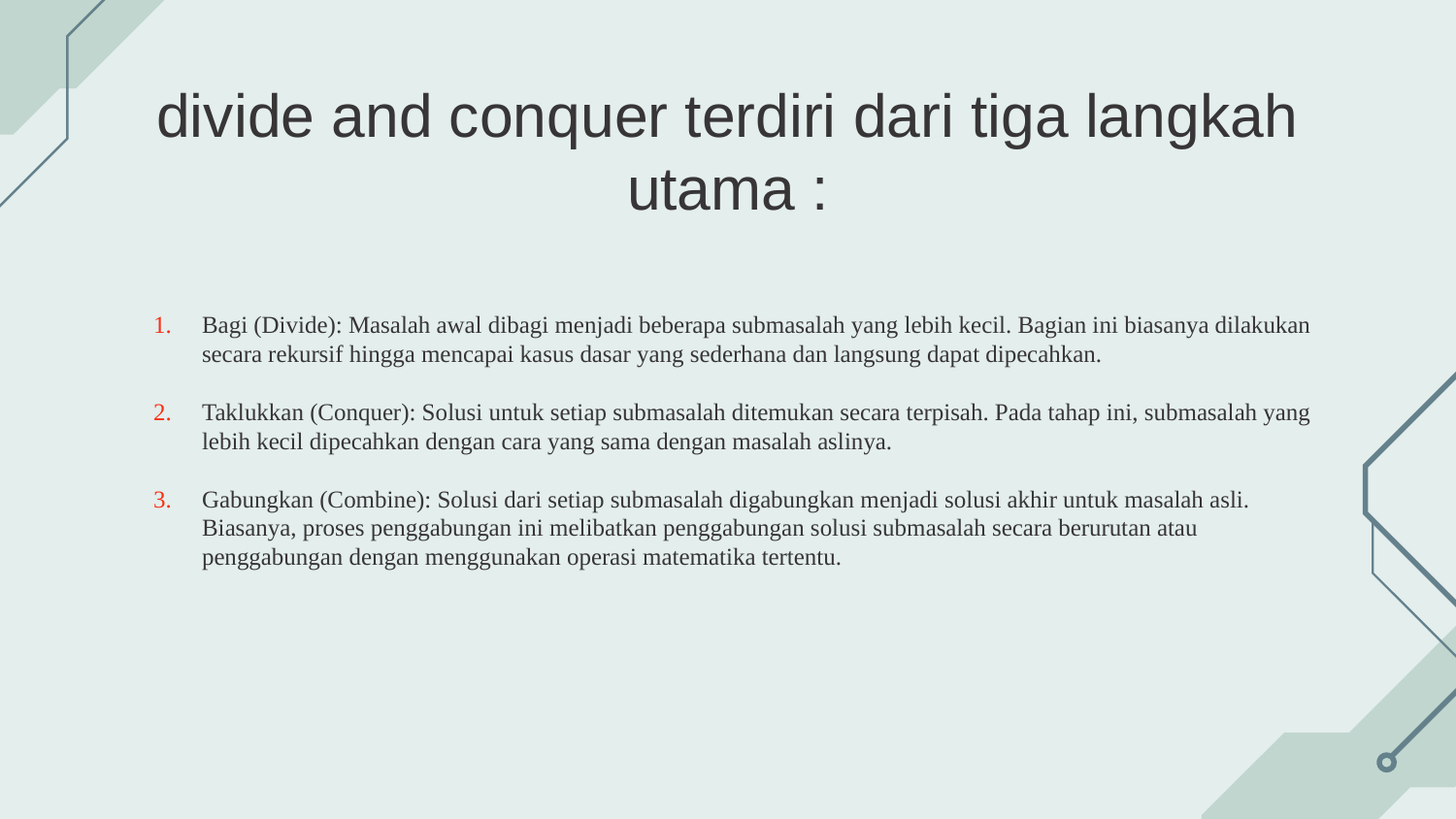

# divide and conquer terdiri dari tiga langkah utama :
Bagi (Divide): Masalah awal dibagi menjadi beberapa submasalah yang lebih kecil. Bagian ini biasanya dilakukan secara rekursif hingga mencapai kasus dasar yang sederhana dan langsung dapat dipecahkan.

Taklukkan (Conquer): Solusi untuk setiap submasalah ditemukan secara terpisah. Pada tahap ini, submasalah yang lebih kecil dipecahkan dengan cara yang sama dengan masalah aslinya.

Gabungkan (Combine): Solusi dari setiap submasalah digabungkan menjadi solusi akhir untuk masalah asli. Biasanya, proses penggabungan ini melibatkan penggabungan solusi submasalah secara berurutan atau penggabungan dengan menggunakan operasi matematika tertentu.